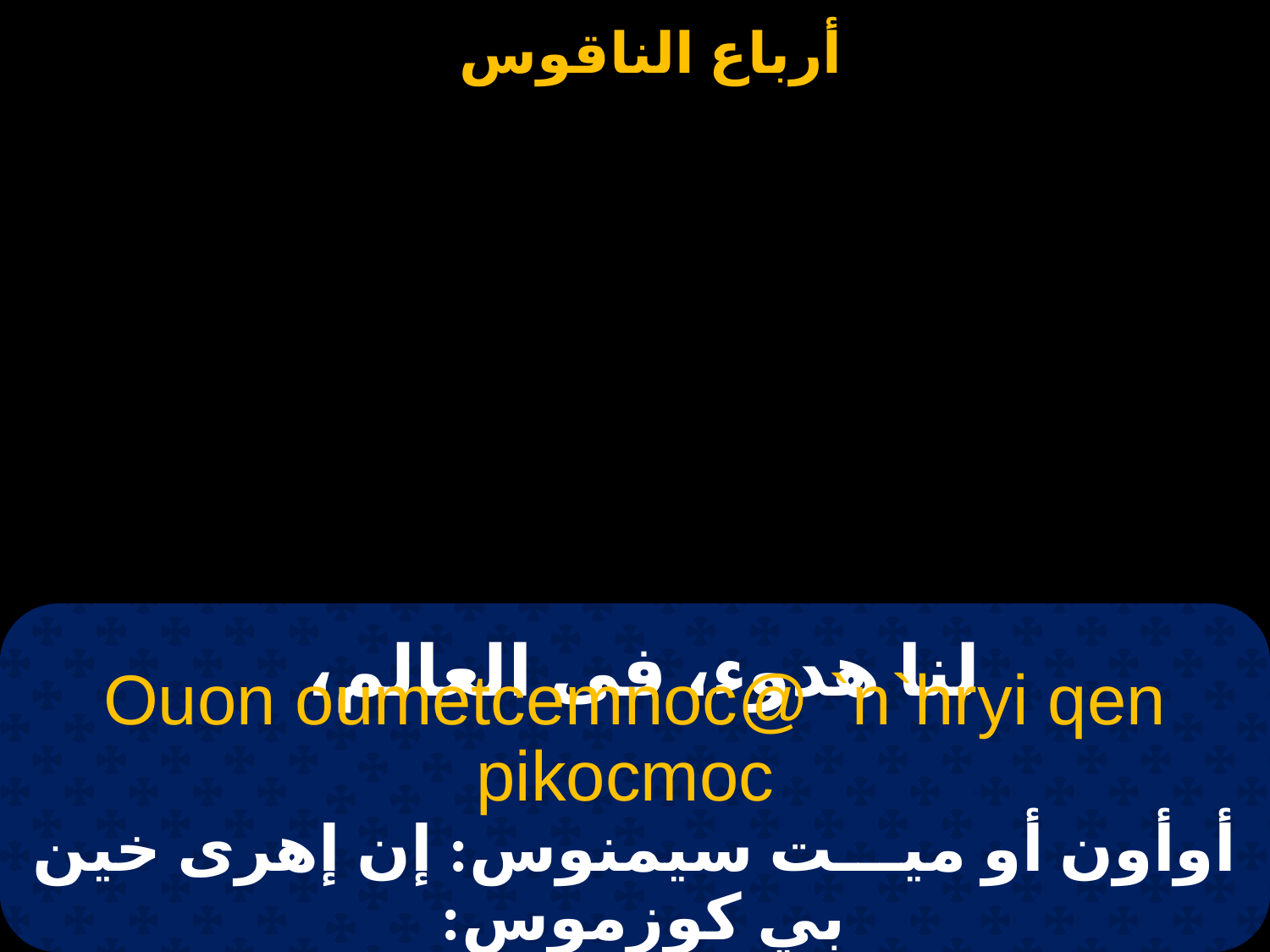

# لنا هدوء، فى العالم،
Ouon oumetcemnoc@ `n`hryi qen pikocmoc
أوأون أو ميـــت سيمنوس: إن إهرى خين بي كوزموس: